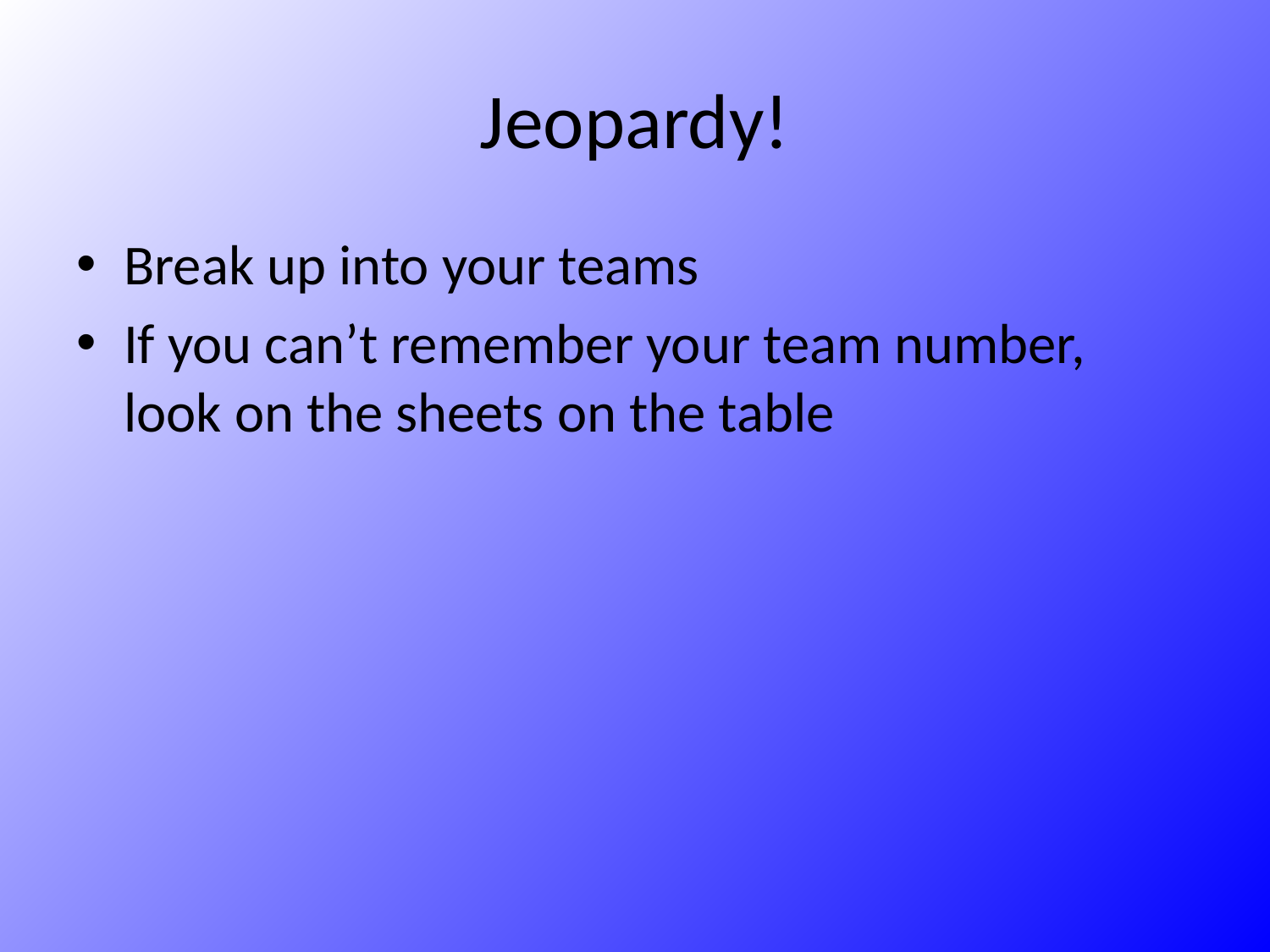

# Jeopardy!
Break up into your teams
If you can’t remember your team number, look on the sheets on the table